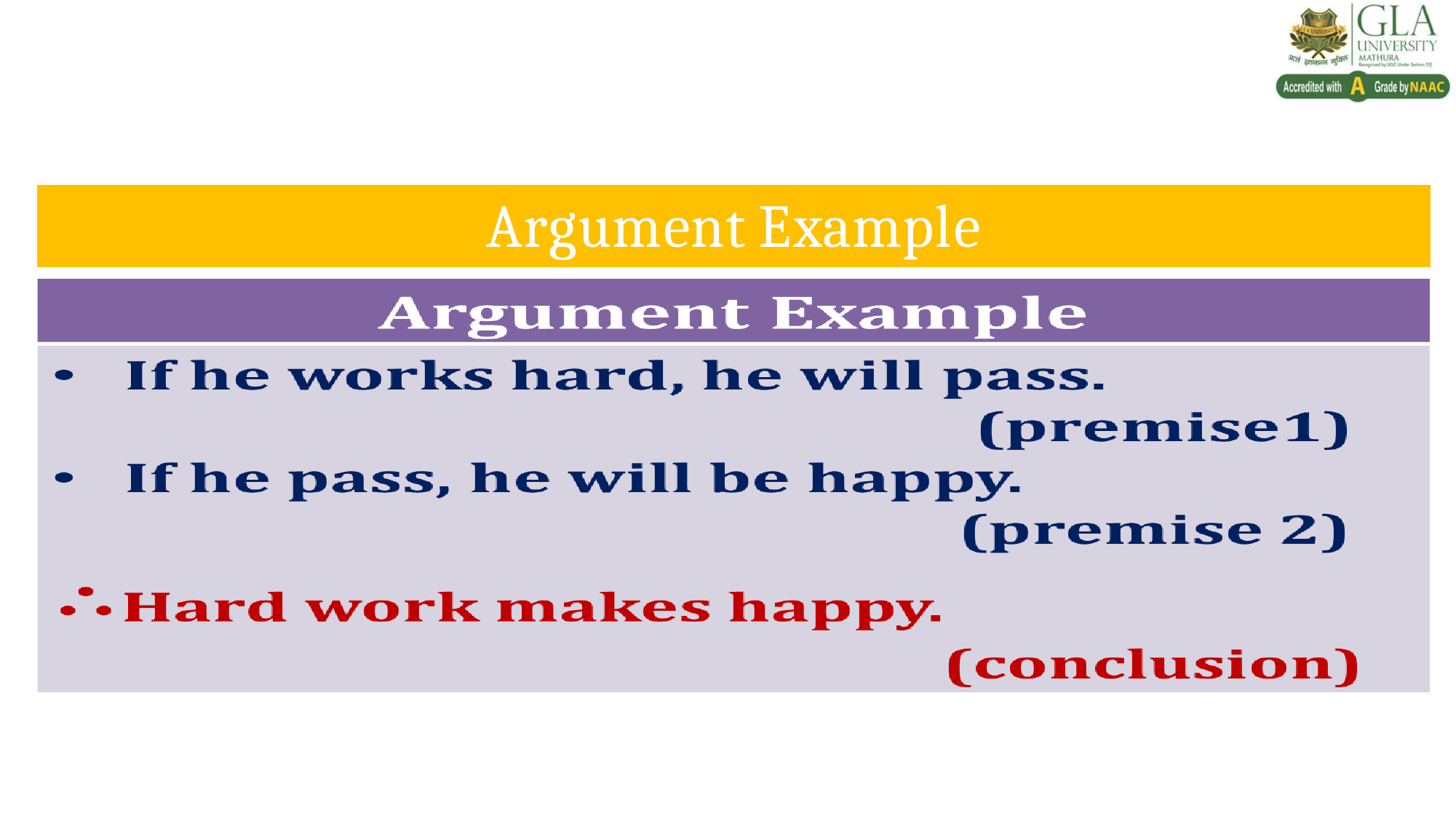

#
| Argument Example |
| --- |
|  |